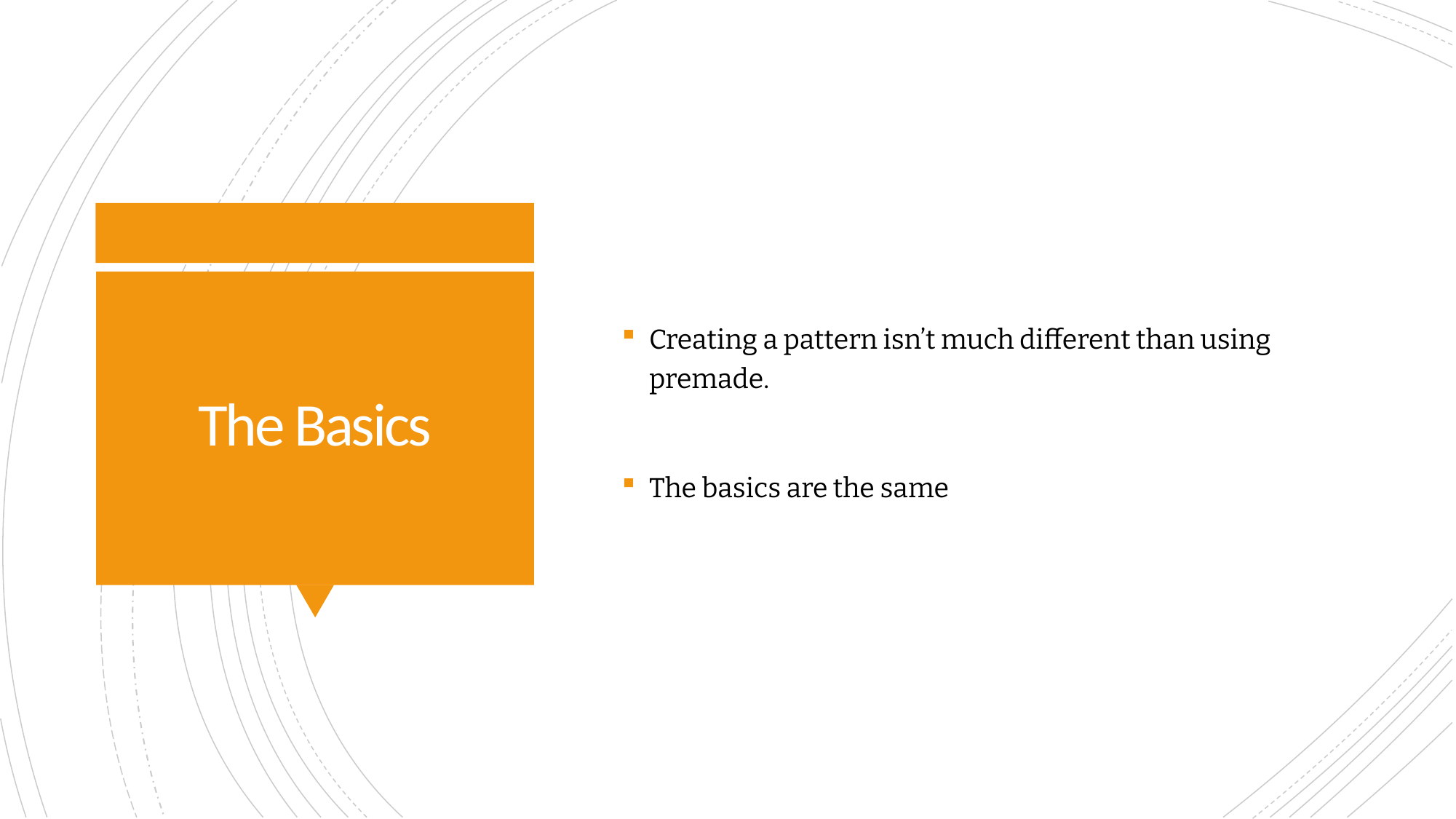

Creating a pattern isn’t much different than using premade.

The basics are the same
# The Basics